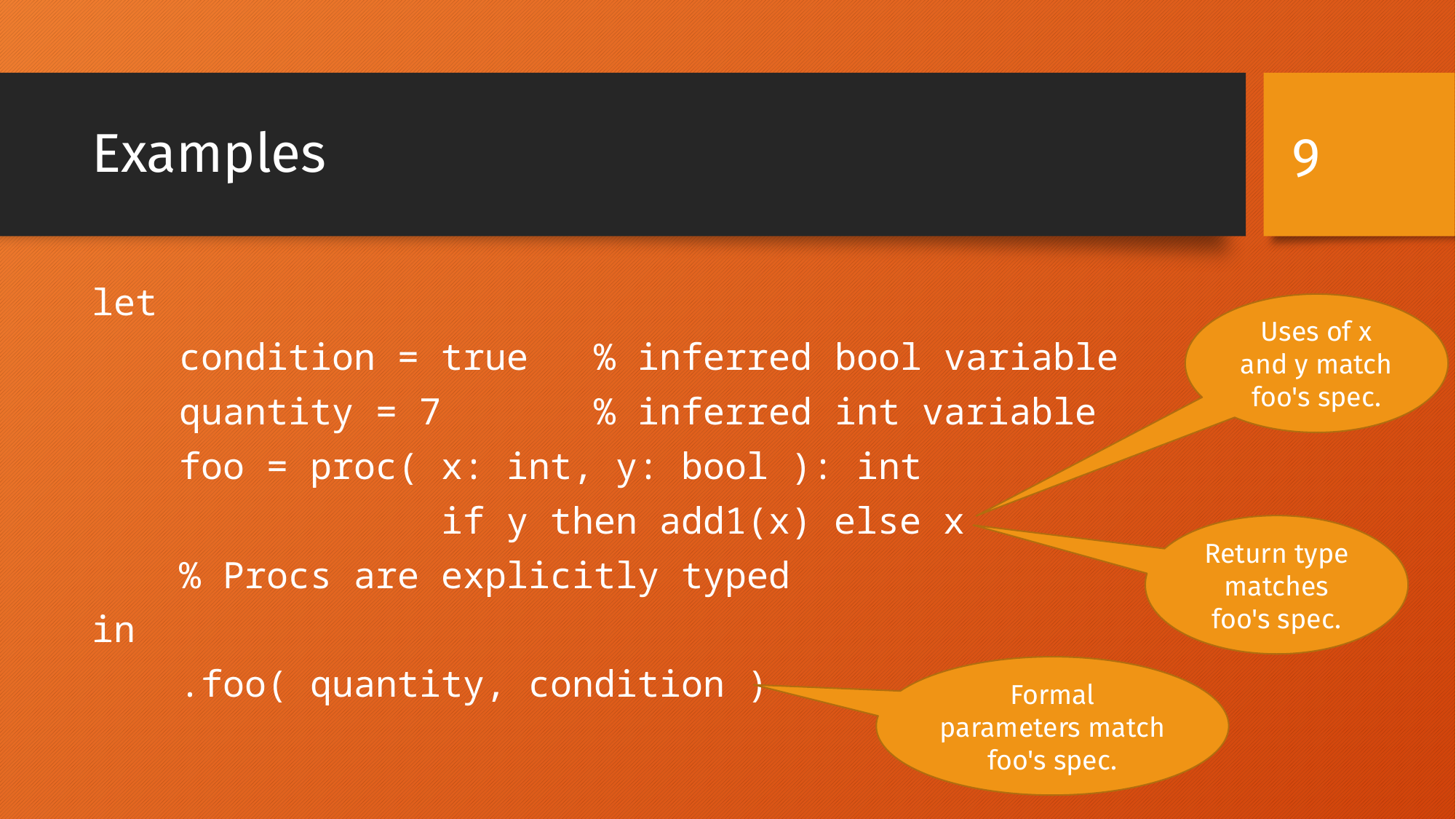

9
# Examples
let
    condition = true   % inferred bool variable
    quantity = 7       % inferred int variable
    foo = proc( x: int, y: bool ): int
                if y then add1(x) else x
    % Procs are explicitly typed
in
    .foo( quantity, condition )

Uses of x and y match foo's spec.
Return type matches foo's spec.
Formal parameters match foo's spec.
4/30/21